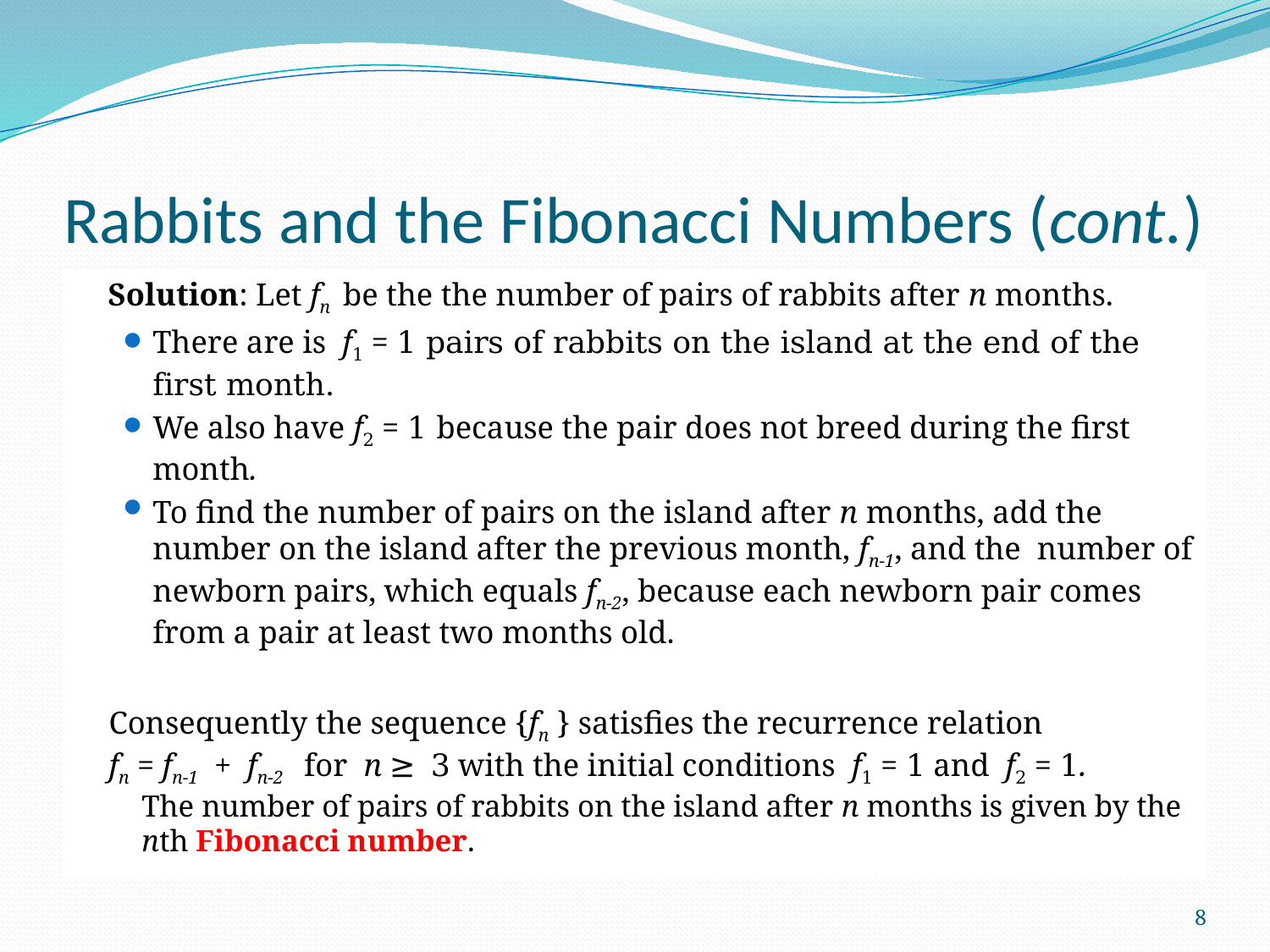

# Rabbits and the Fibonacci Numbers (cont.)
    Solution: Let fn  be the the number of pairs of rabbits after n months.
There are is  f1 = 1 pairs of rabbits on the island at the end of the first month.
We also have f2 = 1 because the pair does not breed during the first month.
To find the number of pairs on the island after n months, add the number on the island after the previous month, fn-1, and the  number of newborn pairs, which equals fn-2, because each newborn pair comes from a pair at least two months old.

Consequently the sequence {fn } satisfies the recurrence relation                 fn = fn-1  +  fn-2   for  n ≥  3 with the initial conditions  f1 = 1 and  f2 = 1.
The number of pairs of rabbits on the island after n months is given by the nth Fibonacci number.

8